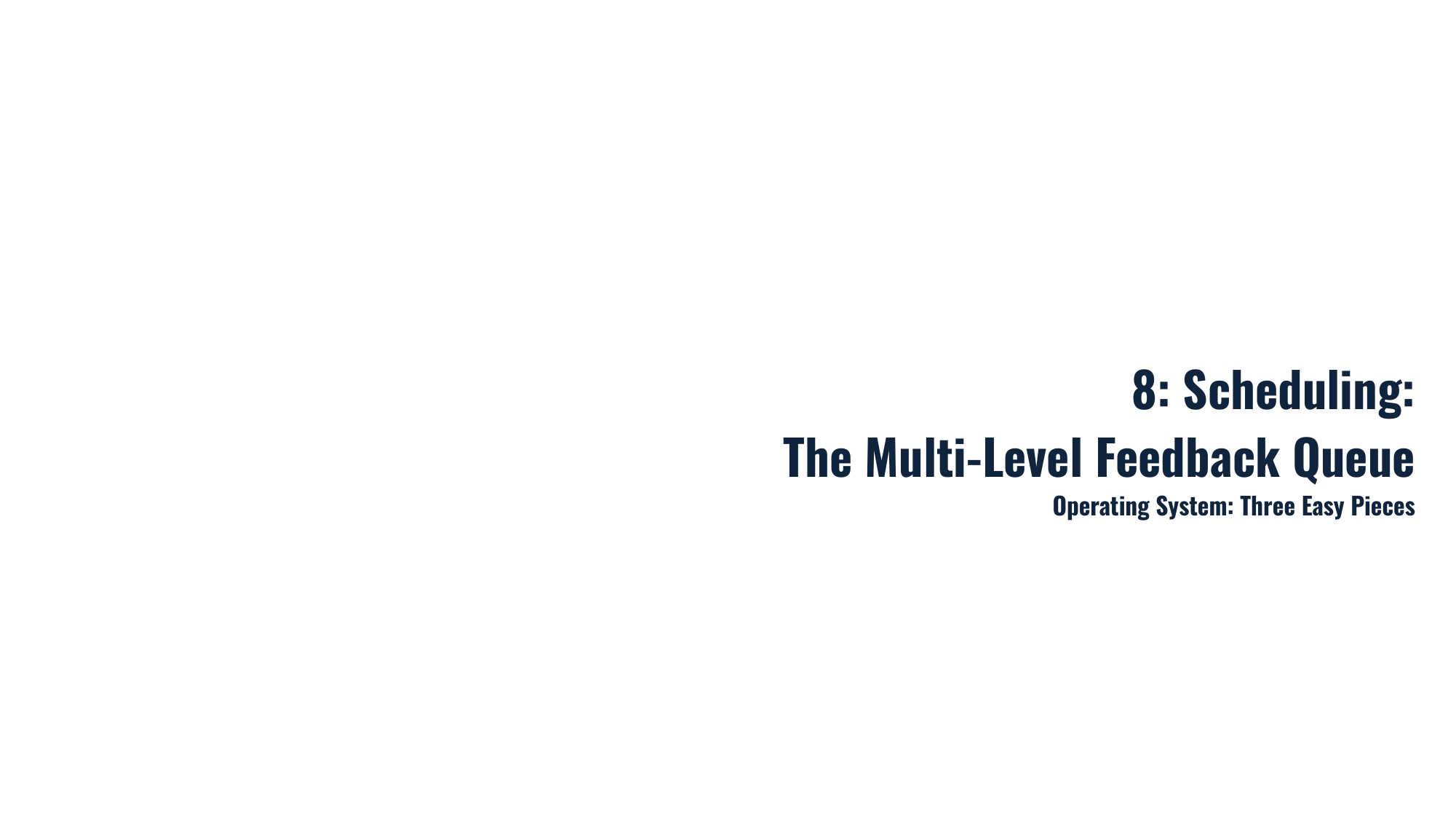

8: Scheduling:
The Multi-Level Feedback Queue
Operating System: Three Easy Pieces